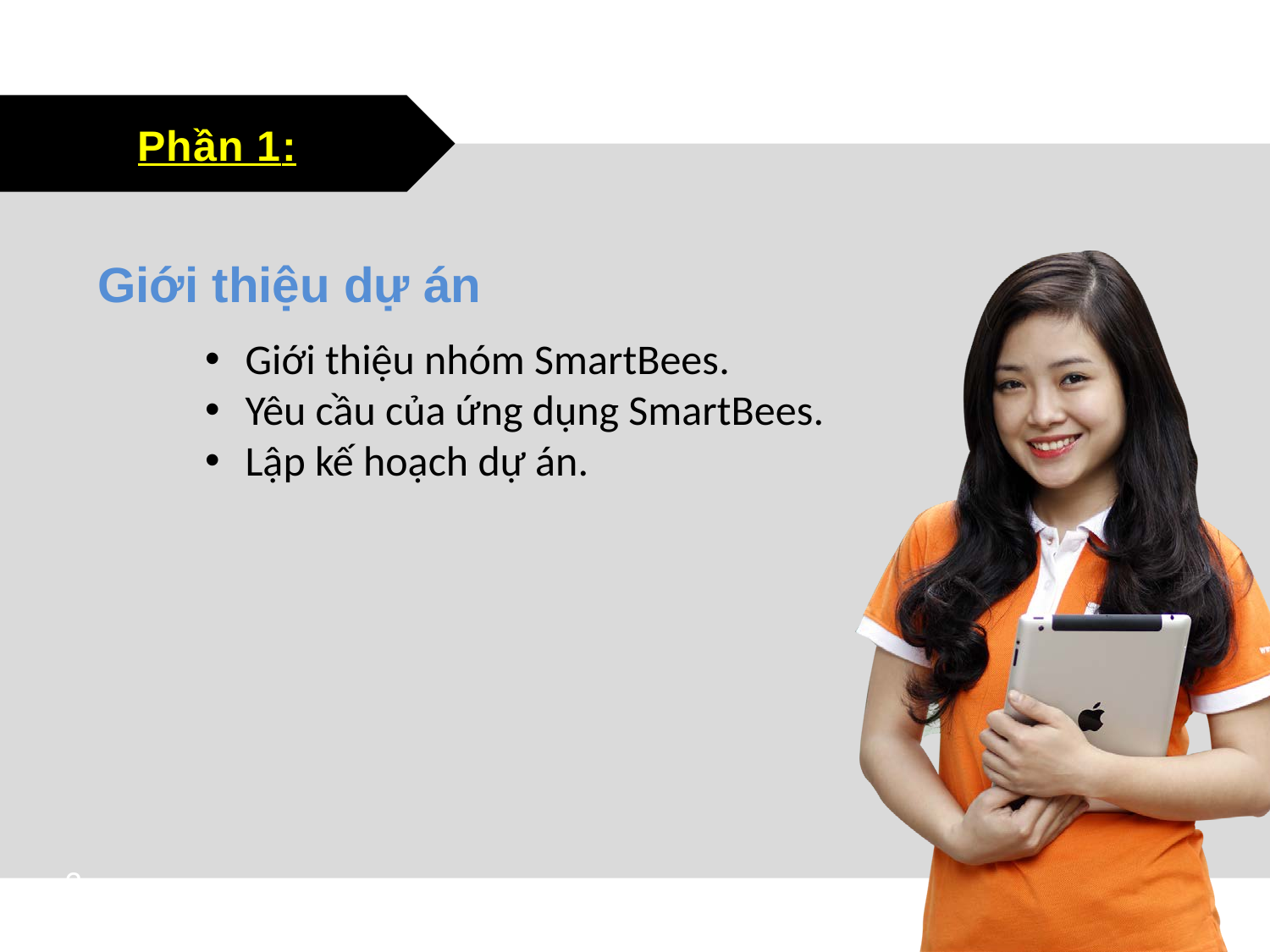

# Phần 1:

Giới thiệu dự án
Giới thiệu nhóm SmartBees.
Yêu cầu của ứng dụng SmartBees.
Lập kế hoạch dự án.
2